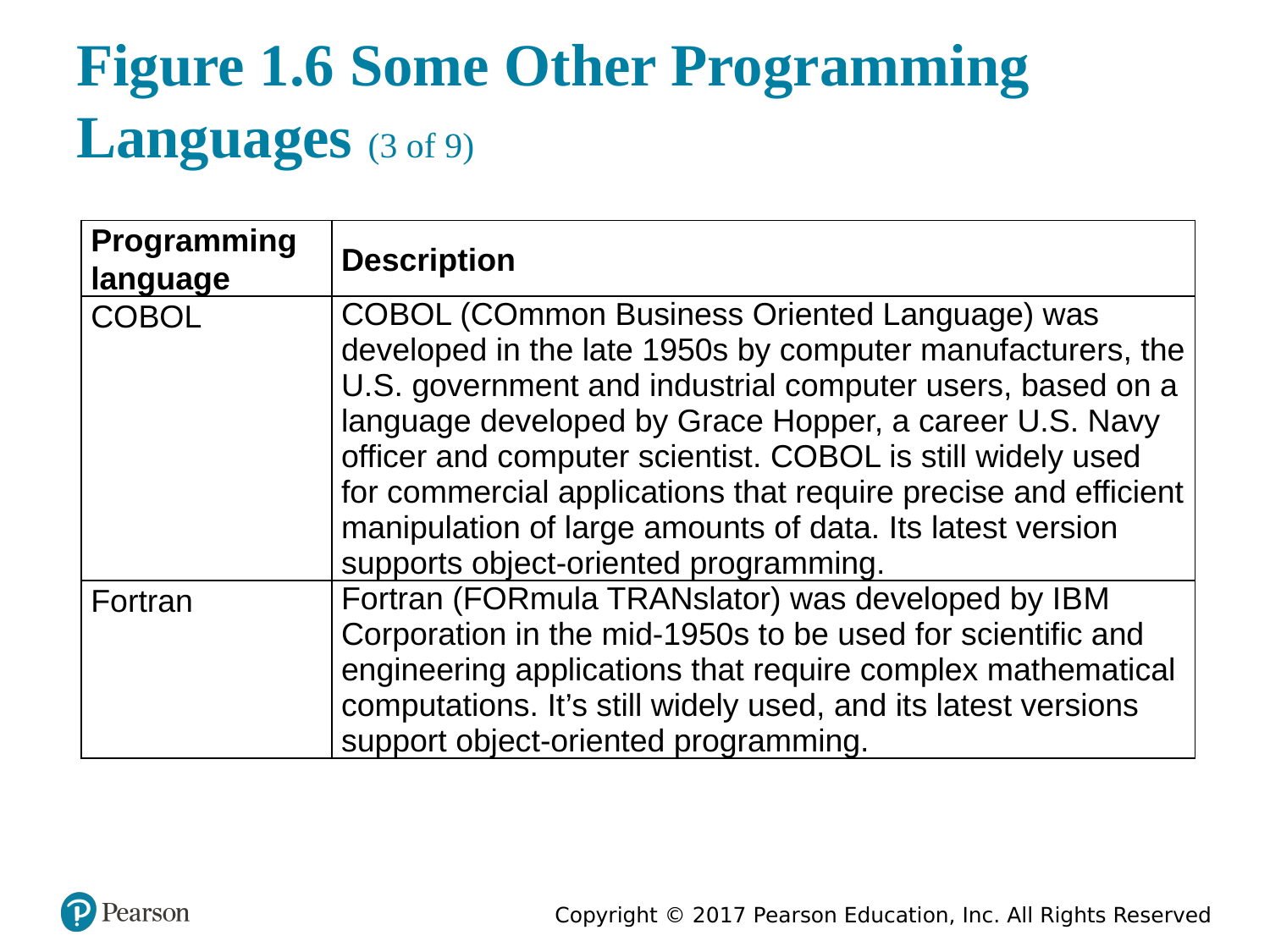

# Figure 1.6 Some Other Programming Languages (3 of 9)
| Programming language | Description |
| --- | --- |
| COBOL | COBOL (COmmon Business Oriented Language) was developed in the late 1950s by computer manufacturers, the U.S. government and industrial computer users, based on a language developed by Grace Hopper, a career U.S. Navy officer and computer scientist. COBOL is still widely used for commercial applications that require precise and efficient manipulation of large amounts of data. Its latest version supports object-oriented programming. |
| Fortran | Fortran (FORmula TRANslator) was developed by I B M Corporation in the mid-1950s to be used for scientific and engineering applications that require complex mathematical computations. It’s still widely used, and its latest versions support object-oriented programming. |